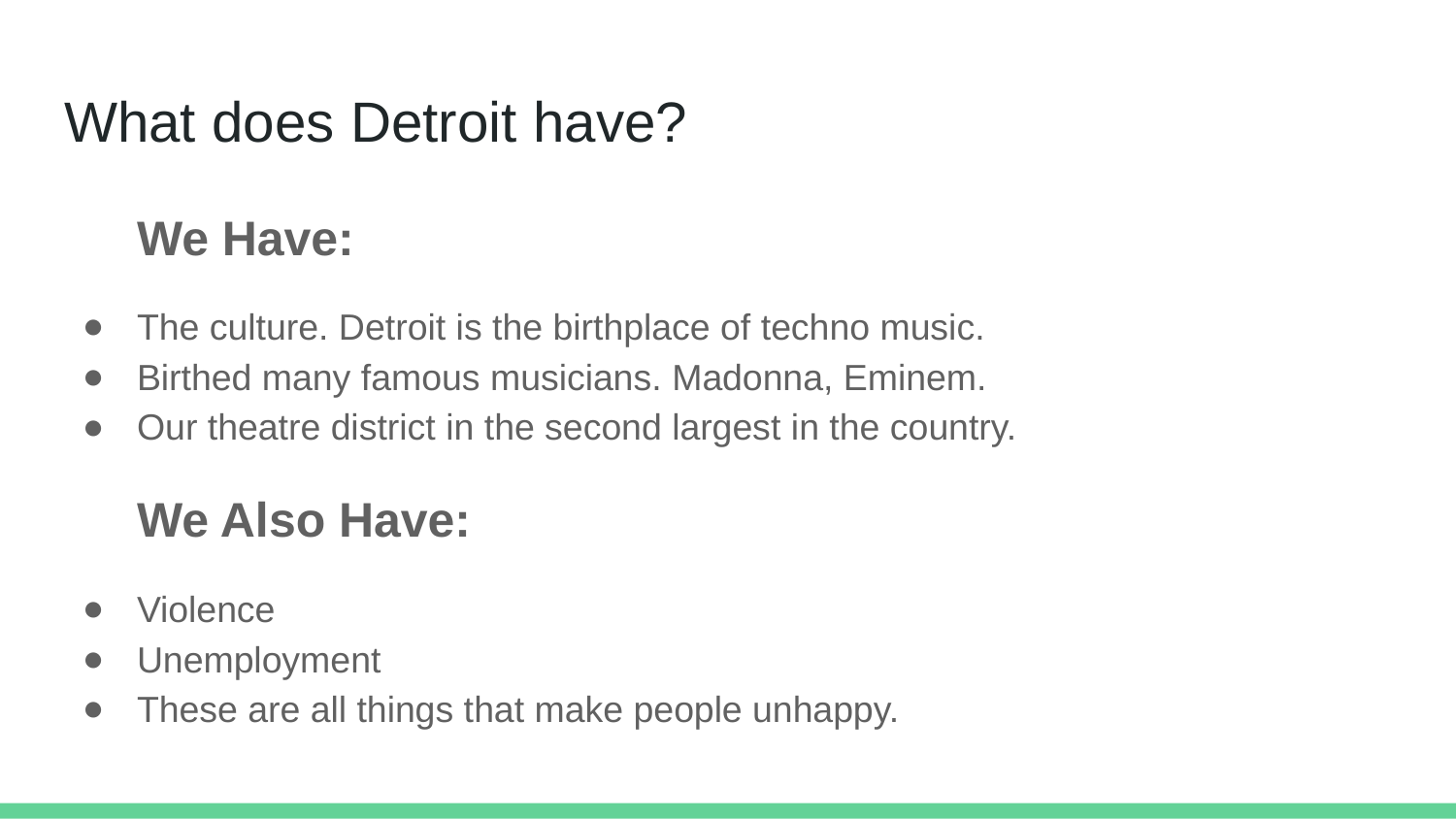

# What does Detroit have?
We Have:
The culture. Detroit is the birthplace of techno music.
Birthed many famous musicians. Madonna, Eminem.
Our theatre district in the second largest in the country.
We Also Have:
Violence
Unemployment
These are all things that make people unhappy.